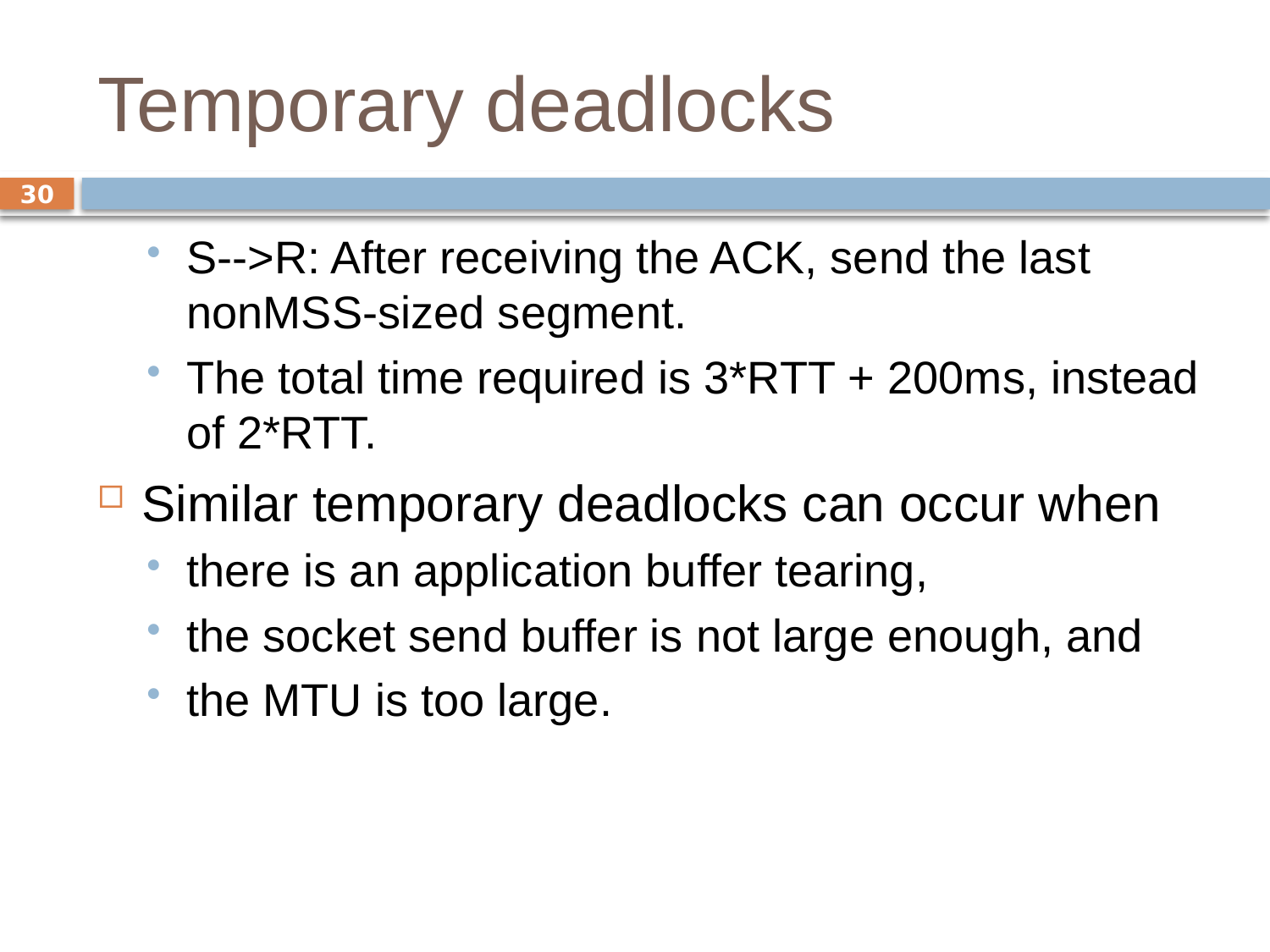

# Temporary deadlocks
30
S-->R: After receiving the ACK, send the last nonMSS-sized segment.
The total time required is 3*RTT + 200ms, instead of 2*RTT.
Similar temporary deadlocks can occur when
there is an application buffer tearing,
the socket send buffer is not large enough, and
the MTU is too large.